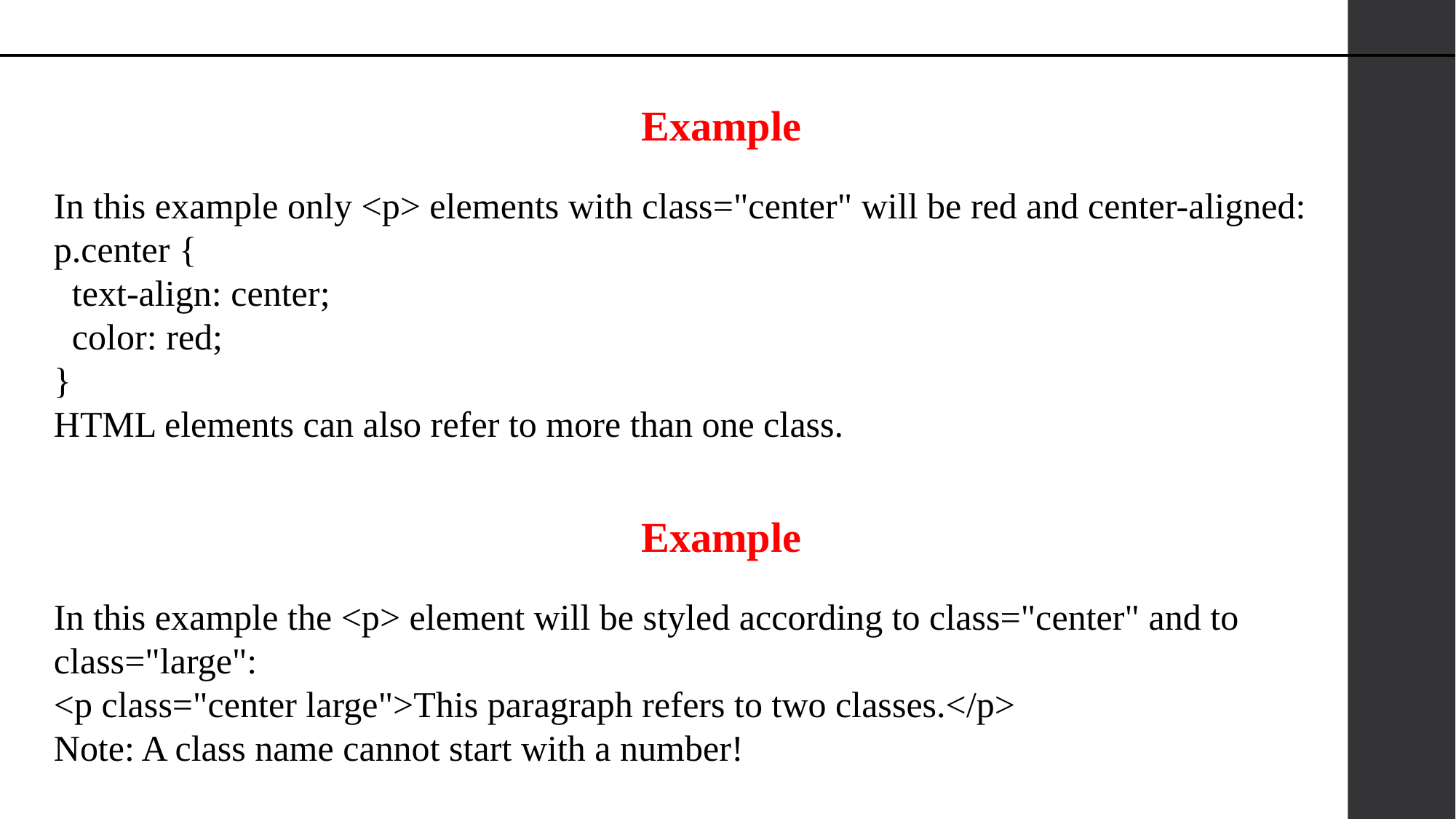

Example

In this example only <p> elements with class="center" will be red and center-aligned:
p.center {
  text-align: center;
  color: red;
}
HTML elements can also refer to more than one class.

Example

In this example the <p> element will be styled according to class="center" and to class="large":
<p class="center large">This paragraph refers to two classes.</p>
Note: A class name cannot start with a number!